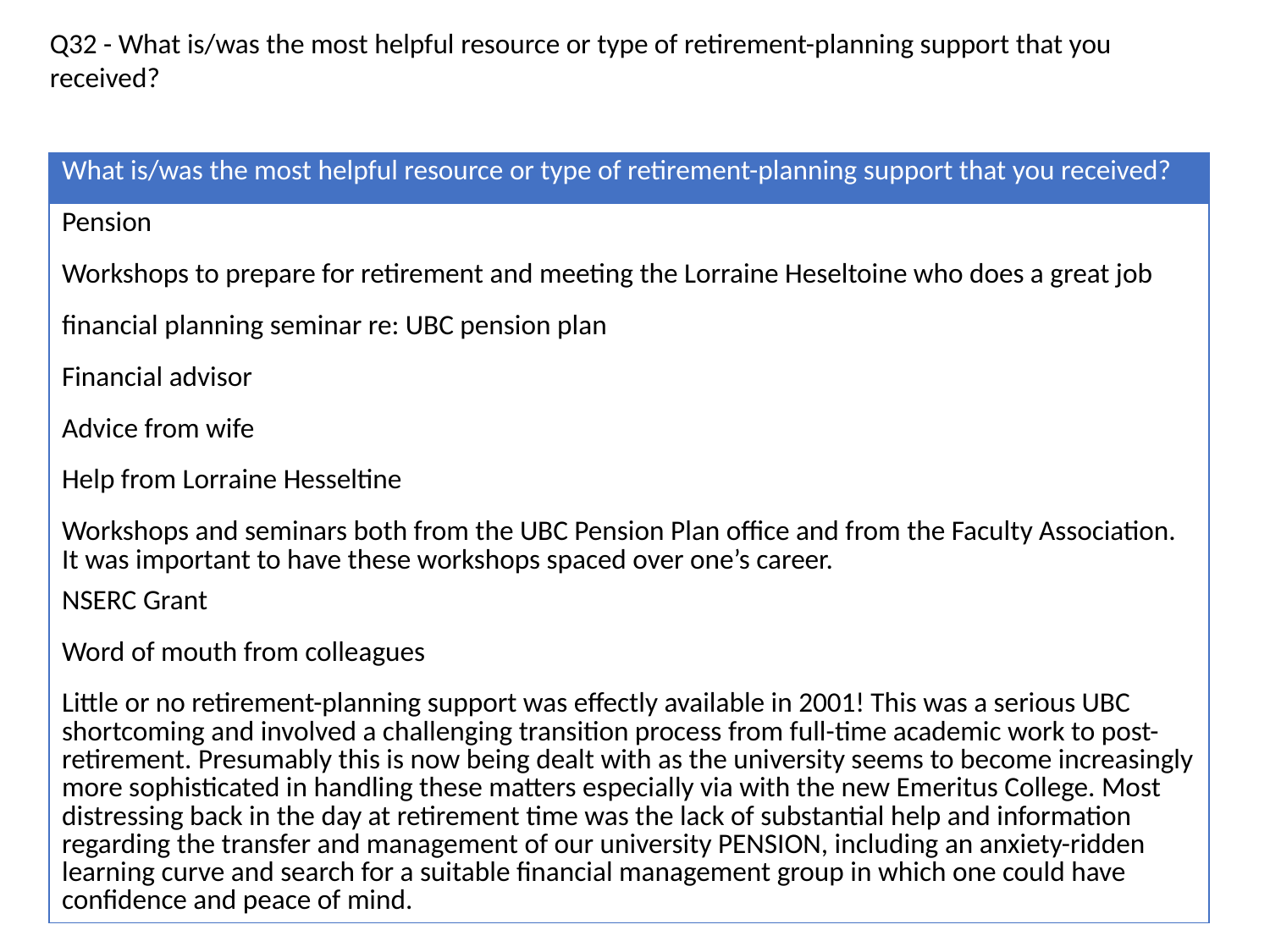

Q32 - What is/was the most helpful resource or type of retirement-planning support that you received?
| What is/was the most helpful resource or type of retirement-planning support that you received? |
| --- |
| Pension |
| Workshops to prepare for retirement and meeting the Lorraine Heseltoine who does a great job |
| financial planning seminar re: UBC pension plan |
| Financial advisor |
| Advice from wife |
| Help from Lorraine Hesseltine |
| Workshops and seminars both from the UBC Pension Plan office and from the Faculty Association. It was important to have these workshops spaced over one’s career. |
| NSERC Grant |
| Word of mouth from colleagues |
| Little or no retirement-planning support was effectly available in 2001! This was a serious UBC shortcoming and involved a challenging transition process from full-time academic work to post-retirement. Presumably this is now being dealt with as the university seems to become increasingly more sophisticated in handling these matters especially via with the new Emeritus College. Most distressing back in the day at retirement time was the lack of substantial help and information regarding the transfer and management of our university PENSION, including an anxiety-ridden learning curve and search for a suitable financial management group in which one could have confidence and peace of mind. |